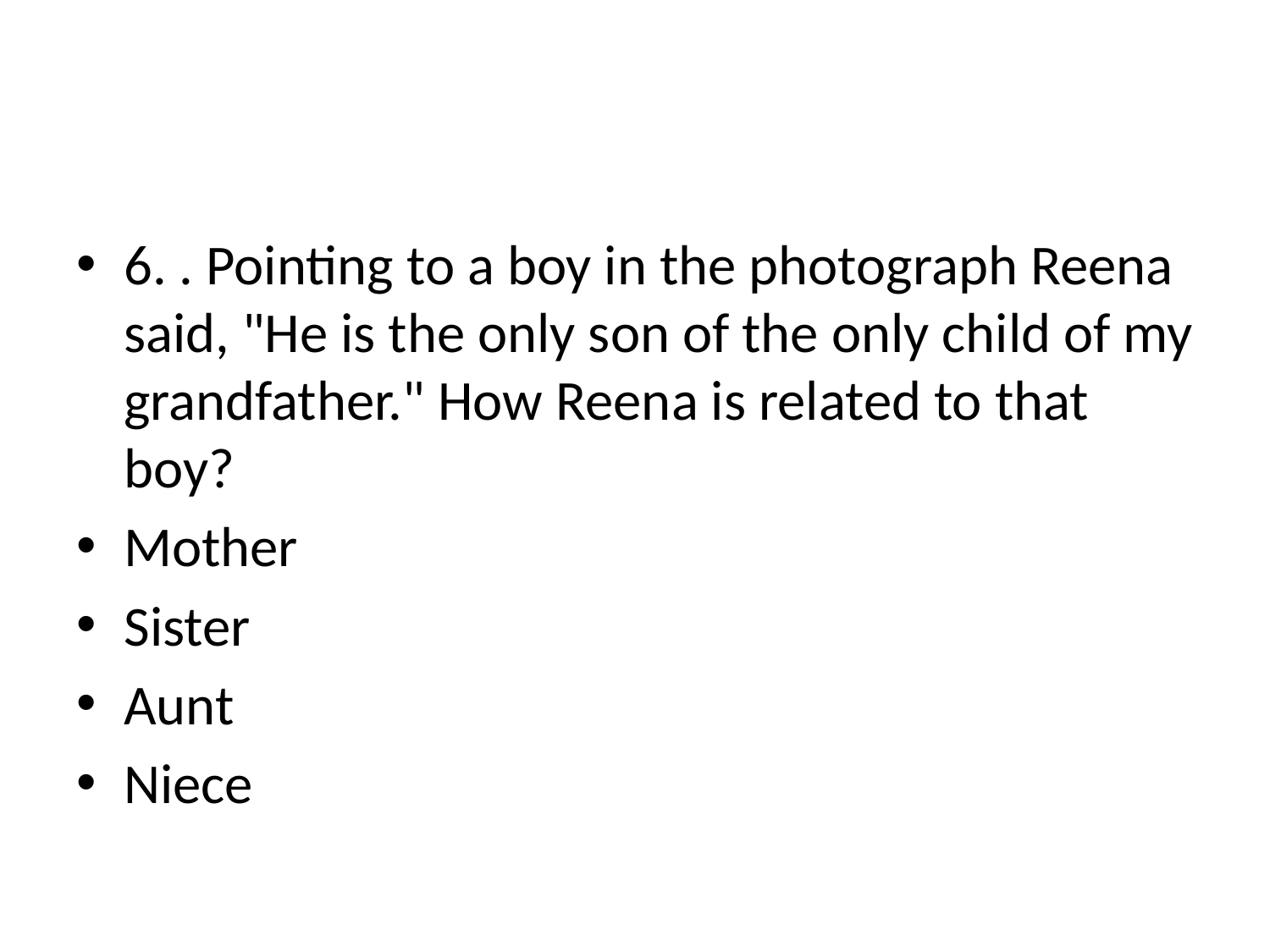

#
6. . Pointing to a boy in the photograph Reena said, "He is the only son of the only child of my grandfather." How Reena is related to that boy?
Mother
Sister
Aunt
Niece